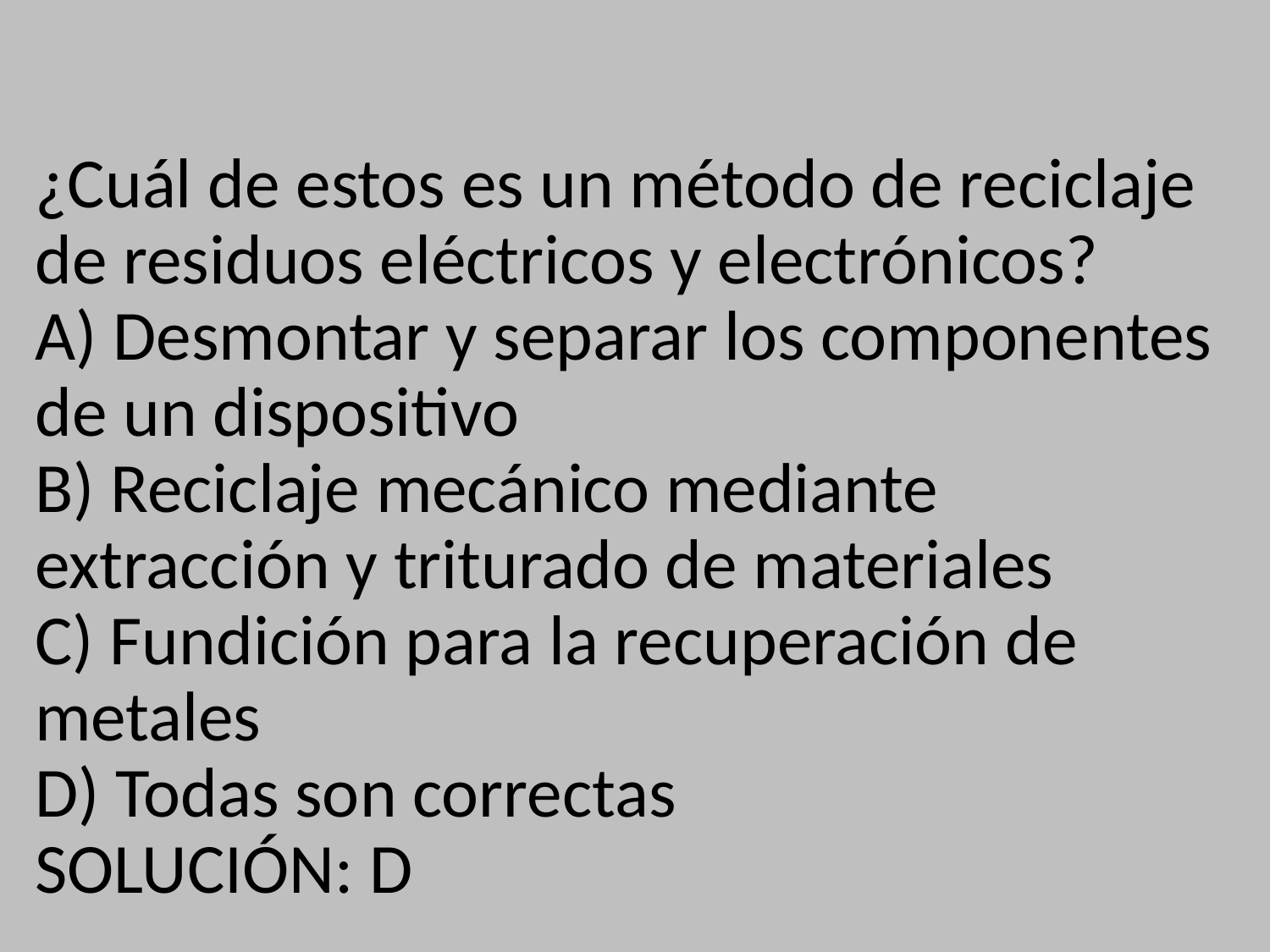

# ¿Cuál de estos es un método de reciclaje de residuos eléctricos y electrónicos? A) Desmontar y separar los componentes de un dispositivo B) Reciclaje mecánico mediante extracción y triturado de materiales C) Fundición para la recuperación de metales D) Todas son correctas SOLUCIÓN: D